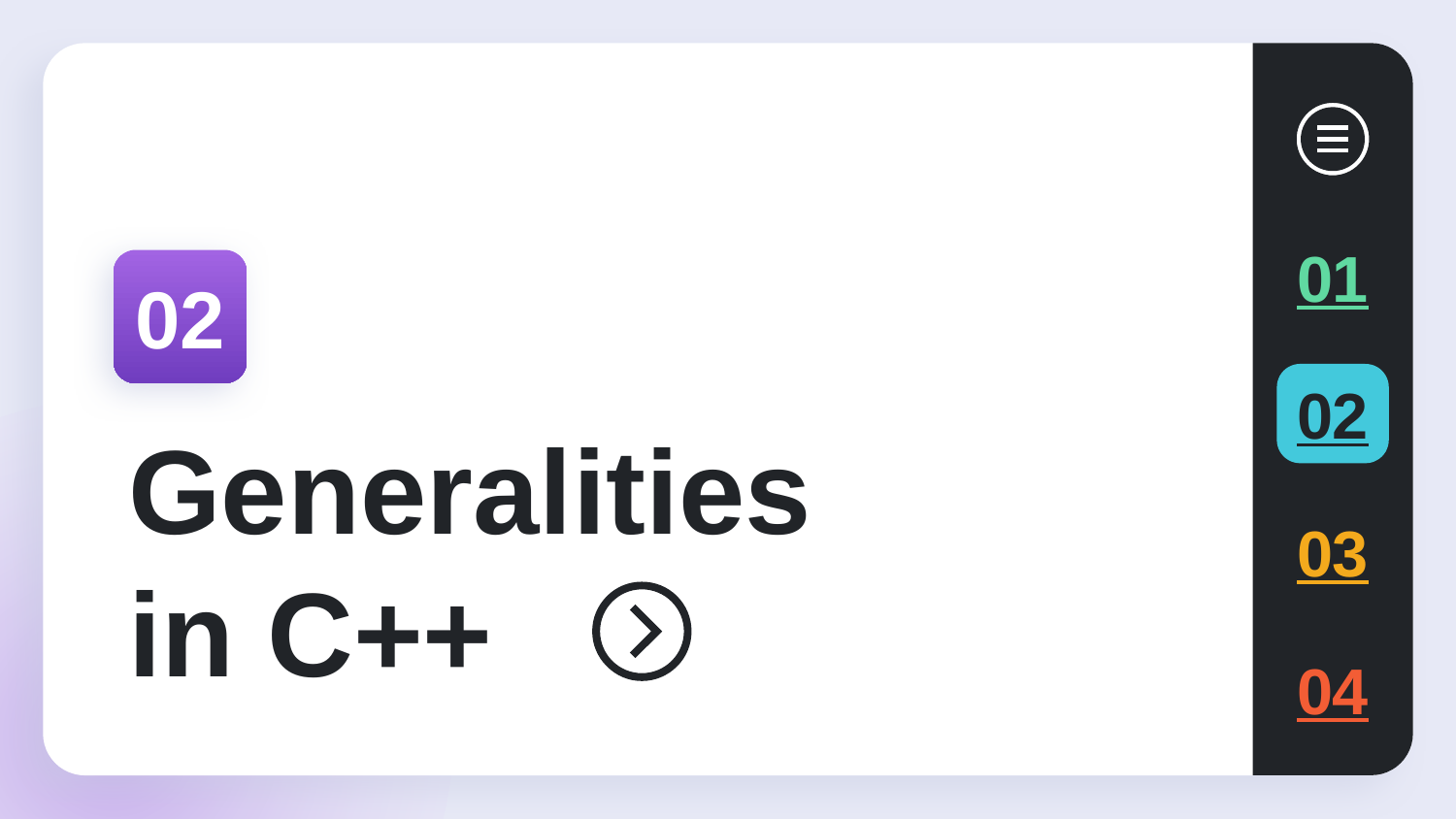

01

02

02
# Generalities in C++
03

04